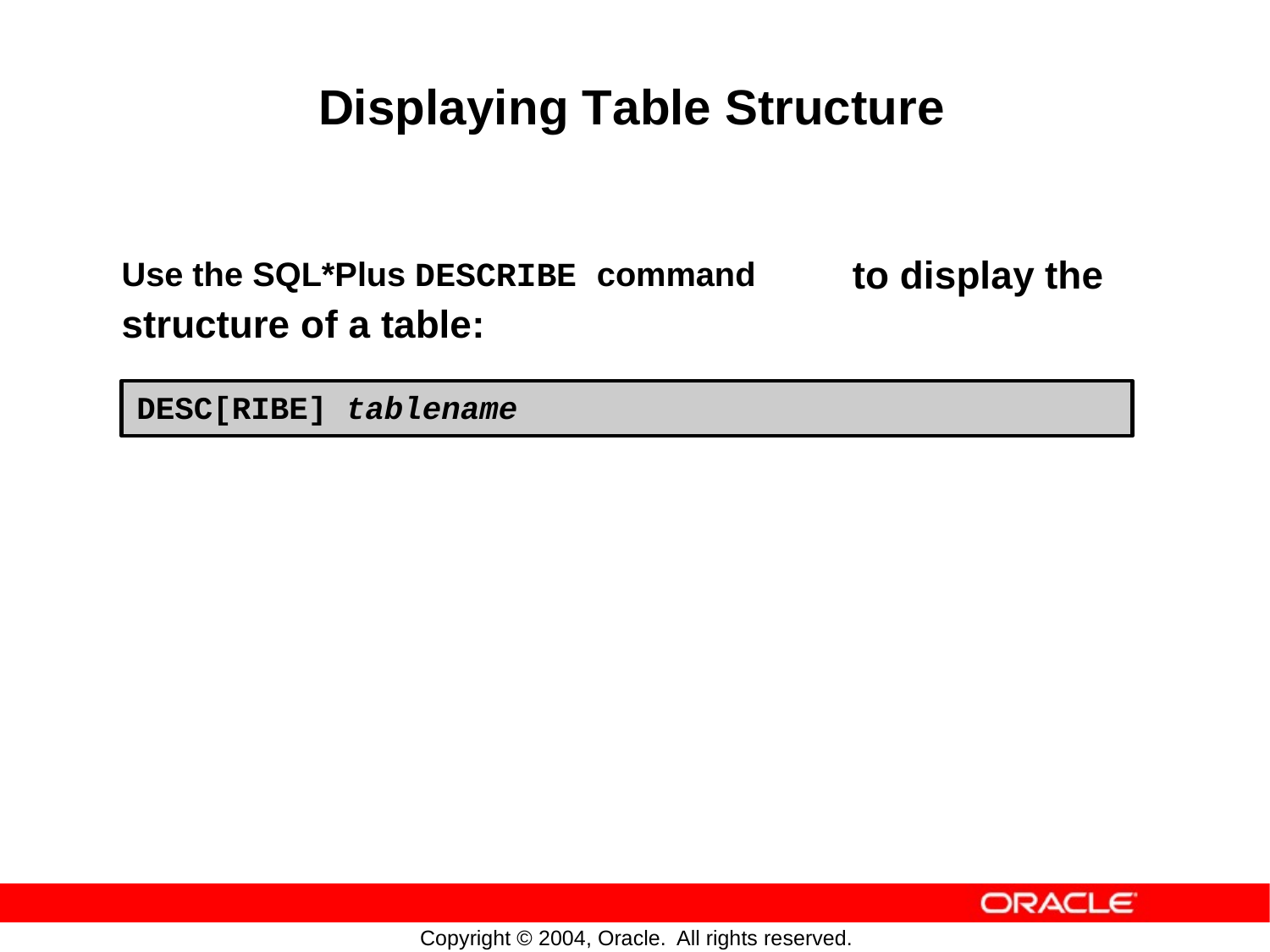

Displaying Table Structure
Use the SQL*Plus DESCRIBE command
to
display
the
structure
of
a
table:

DESC[RIBE] tablename

Copyright © 2004, Oracle.
All rights reserved.